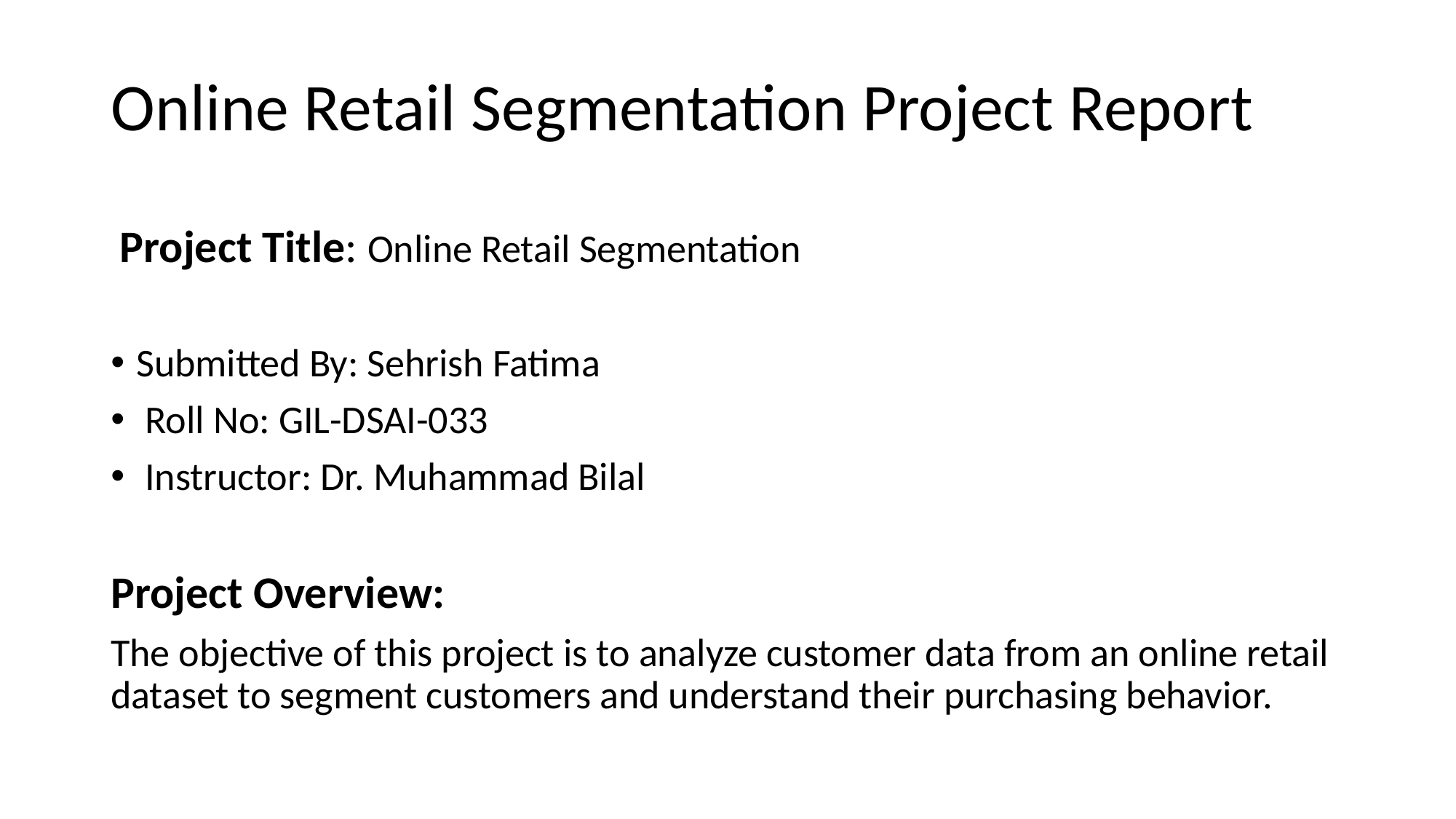

# Online Retail Segmentation Project Report
 Project Title: Online Retail Segmentation

Submitted By: Sehrish Fatima
 Roll No: GIL-DSAI-033
 Instructor: Dr. Muhammad Bilal

Project Overview:
The objective of this project is to analyze customer data from an online retail dataset to segment customers and understand their purchasing behavior.